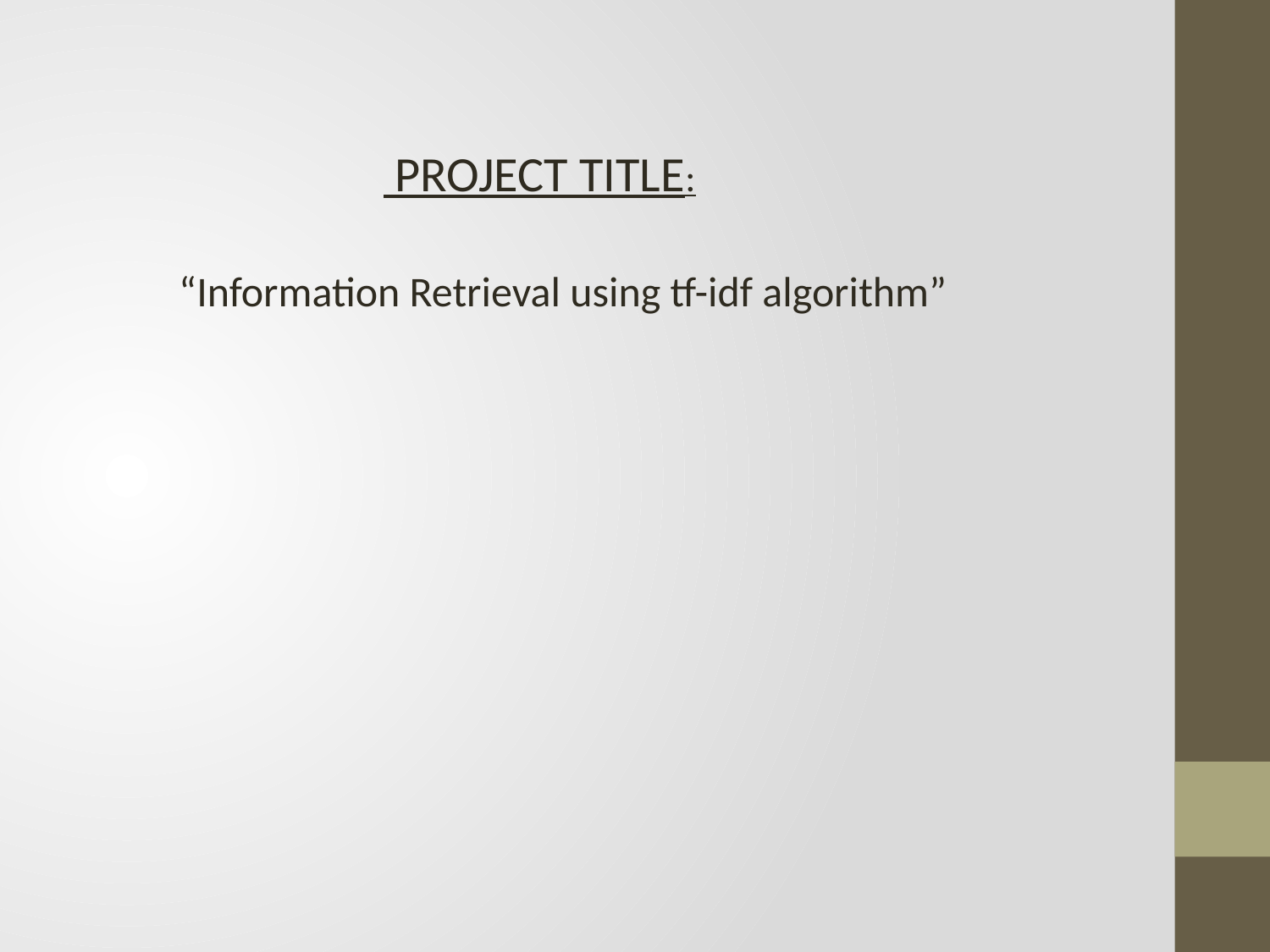

PROJECT TITLE:

          “Information Retrieval using tf-idf algorithm”